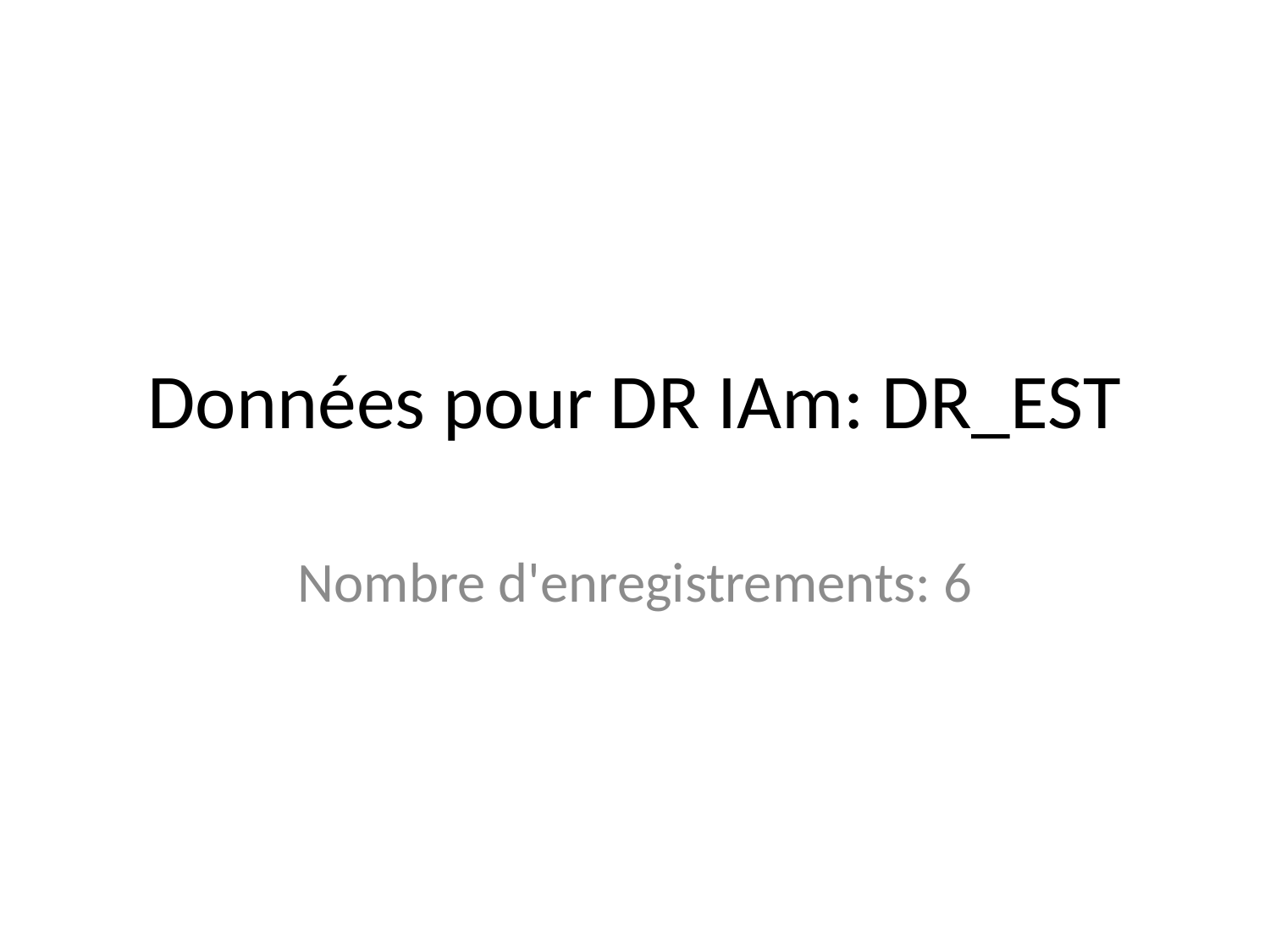

# Données pour DR IAm: DR_EST
Nombre d'enregistrements: 6